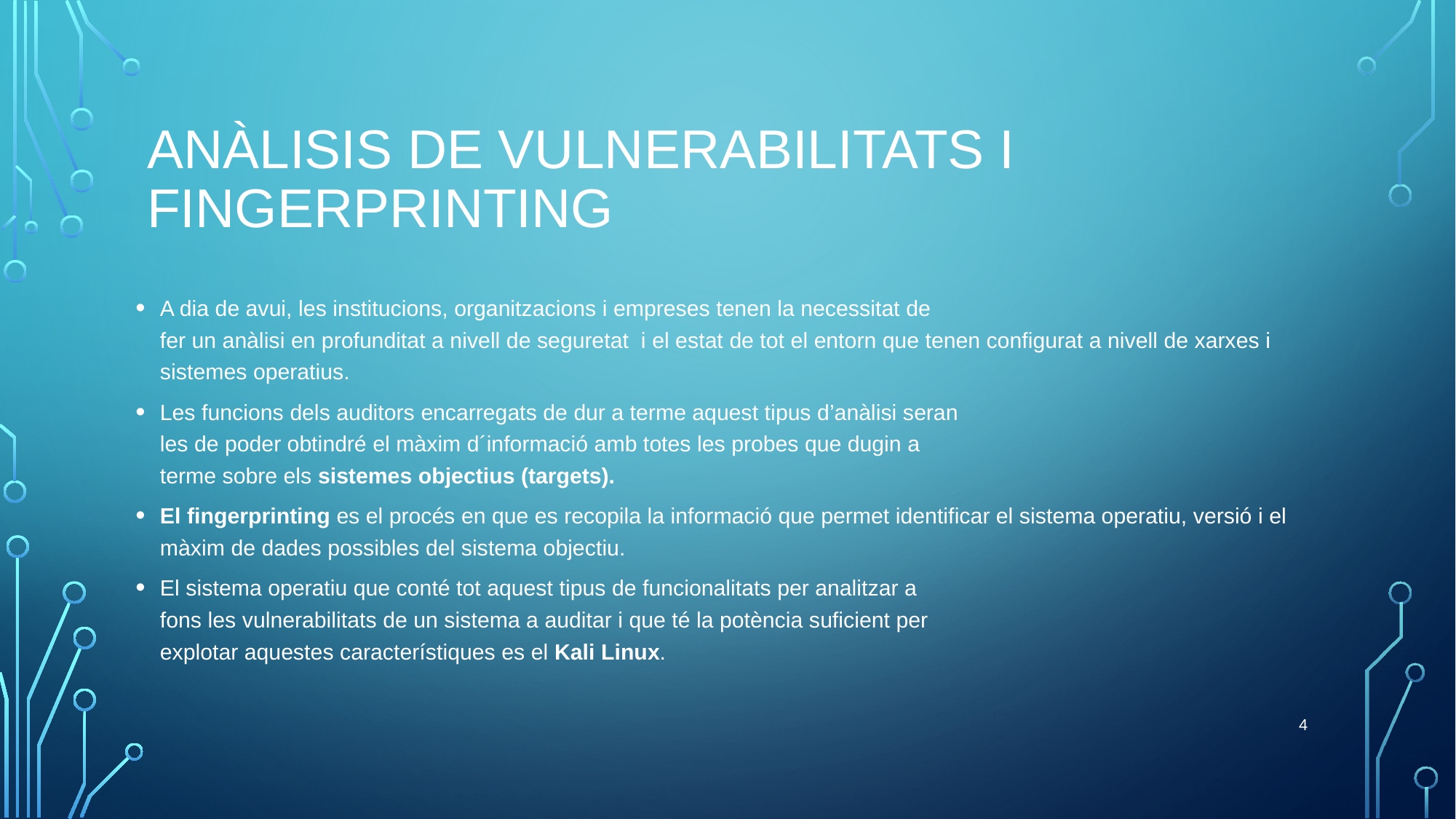

# Anàlisis de vulnerabilitats i fingerprinting
A dia de avui, les institucions, organitzacions i empreses tenen la necessitat de
fer un anàlisi en profunditat a nivell de seguretat  i el estat de tot el entorn que tenen configurat a nivell de xarxes i sistemes operatius.
Les funcions dels auditors encarregats de dur a terme aquest tipus d’anàlisi seran
les de poder obtindré el màxim d´informació amb totes les probes que dugin a
terme sobre els sistemes objectius (targets).
El fingerprinting es el procés en que es recopila la informació que permet identificar el sistema operatiu, versió i el
màxim de dades possibles del sistema objectiu.
El sistema operatiu que conté tot aquest tipus de funcionalitats per analitzar a
fons les vulnerabilitats de un sistema a auditar i que té la potència suficient per
explotar aquestes característiques es el Kali Linux.
4